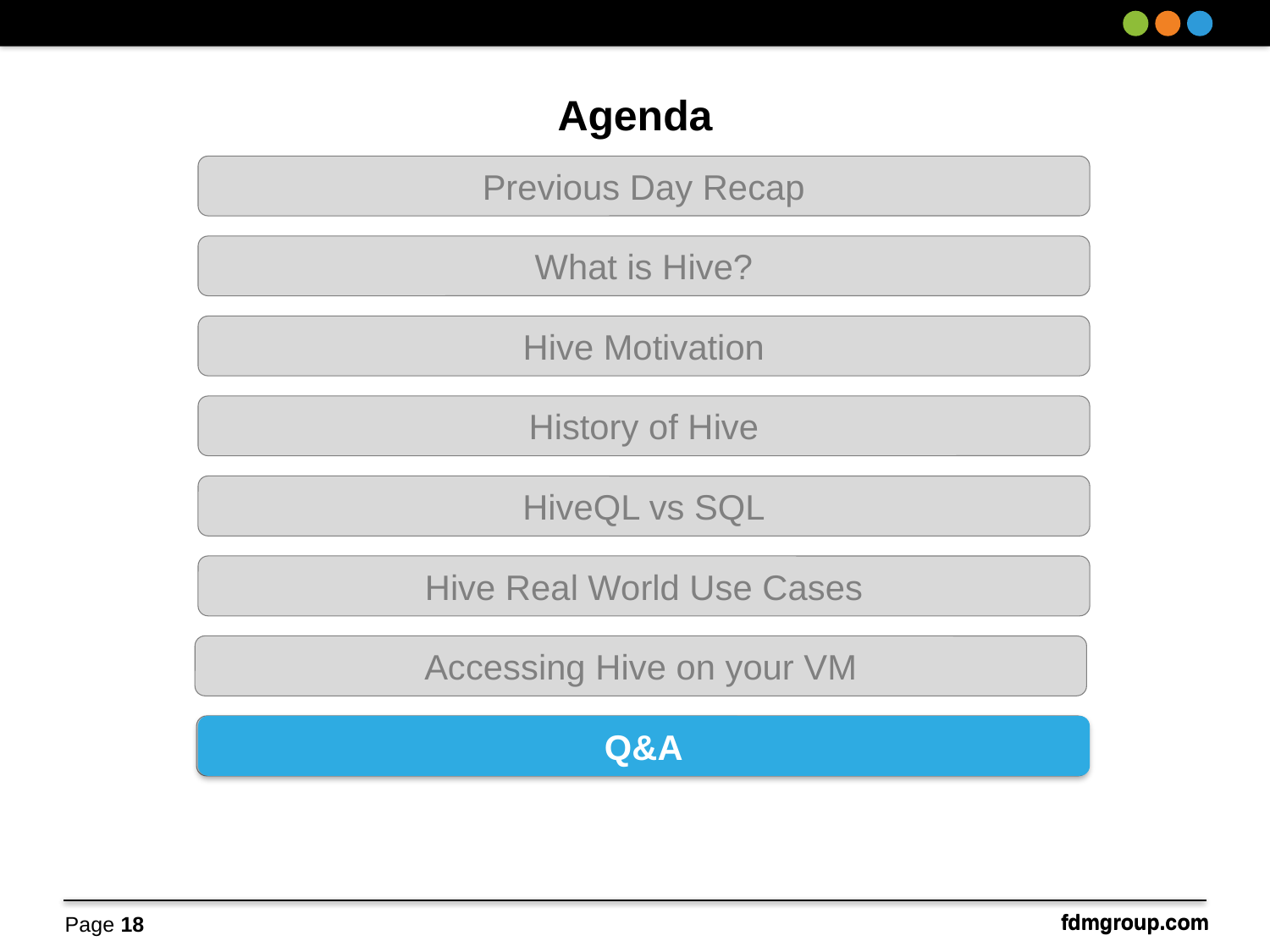

# Agenda
Previous Day Recap
What is Hive?
Hive Motivation
History of Hive
HiveQL vs SQL
Hive Real World Use Cases
Accessing Hive on your VM
Q&A
Q&A
Page 18